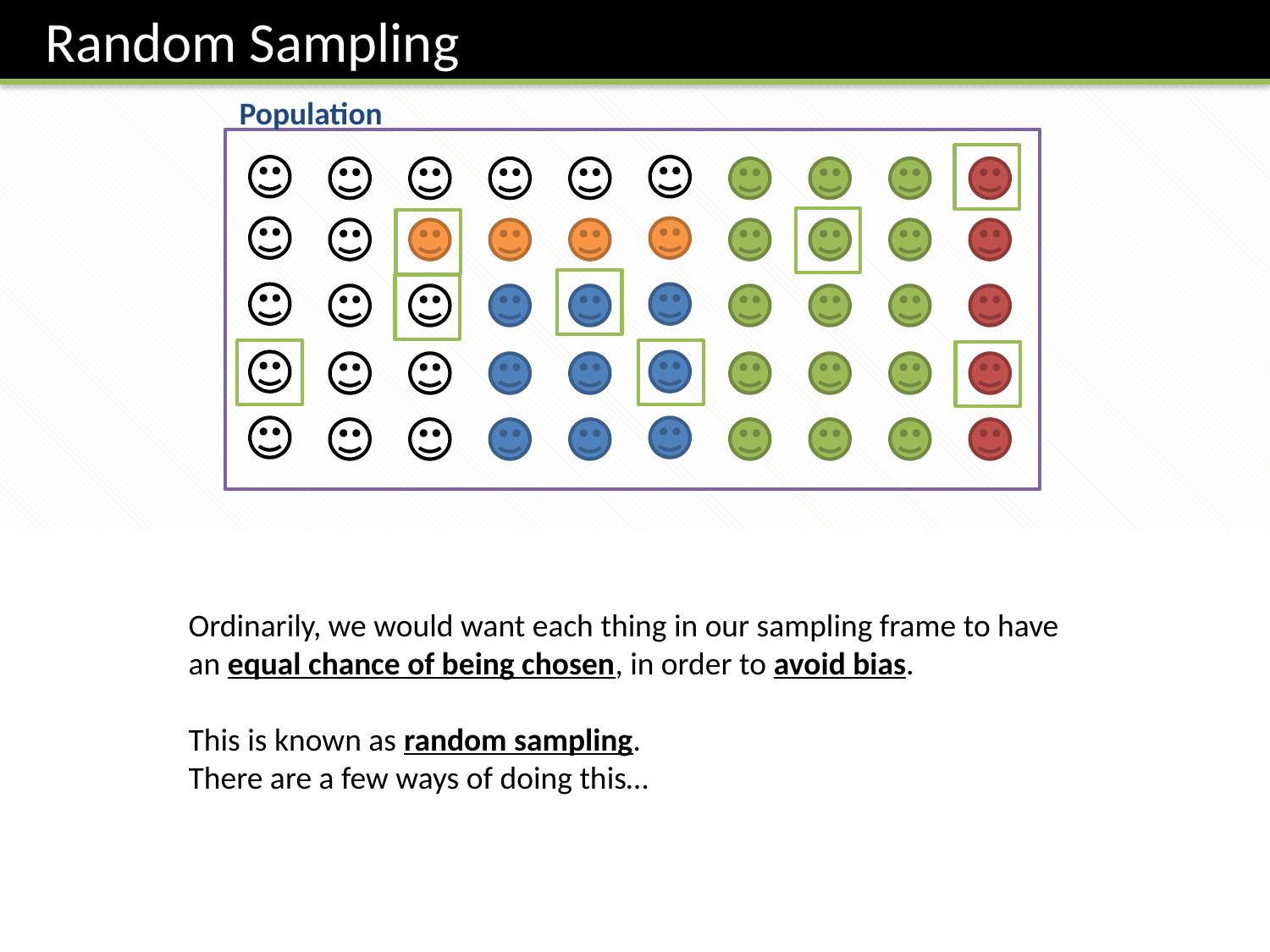

Random Sampling

Population

Ordinarily, we would want each thing in our sampling frame to have an equal chance of being chosen, in order to avoid bias.

This is known as random sampling.
There are a few ways of doing this…